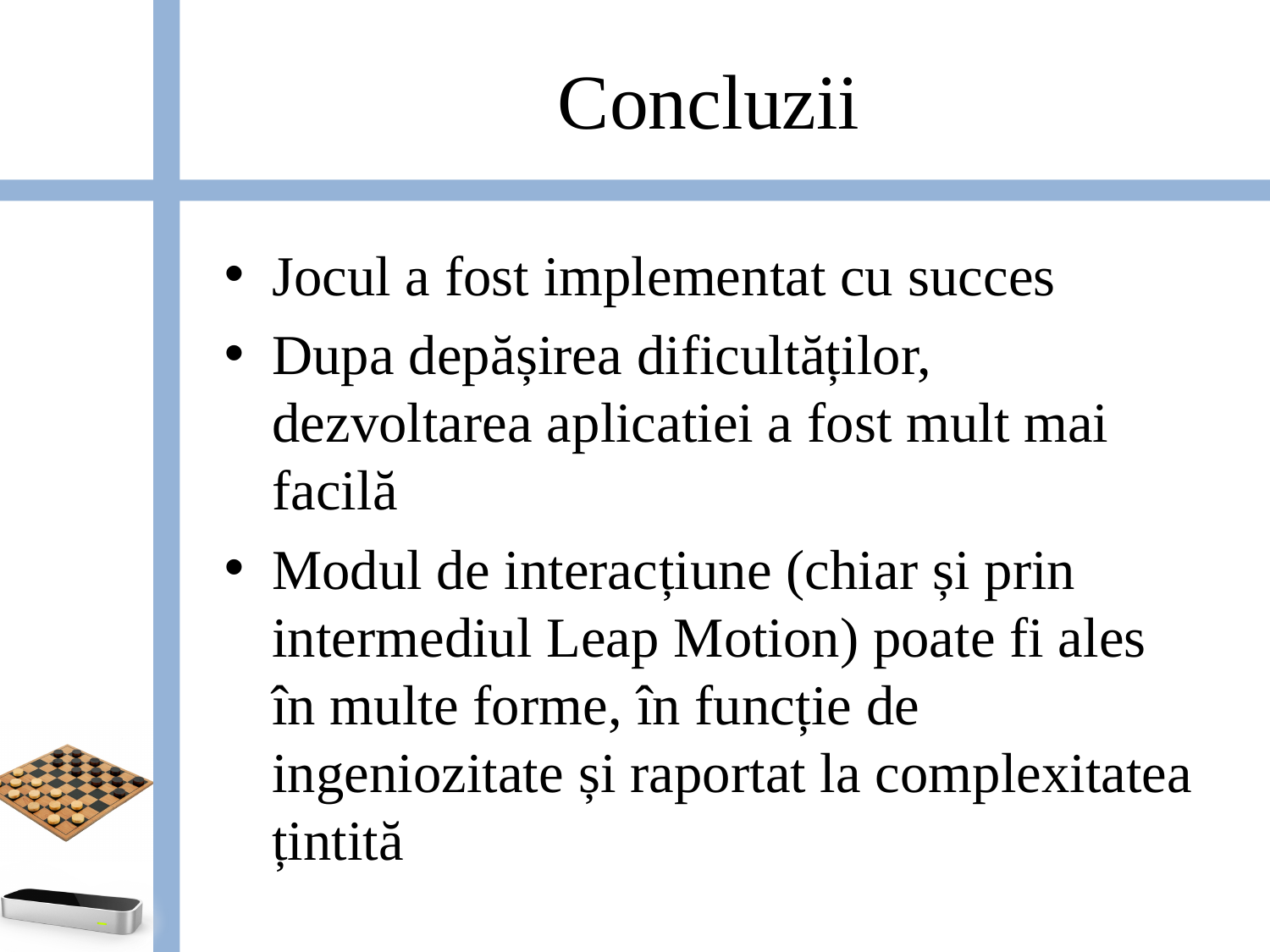

# Concluzii
Jocul a fost implementat cu succes
Dupa depășirea dificultăților, dezvoltarea aplicatiei a fost mult mai facilă
Modul de interacțiune (chiar și prin intermediul Leap Motion) poate fi ales în multe forme, în funcție de ingeniozitate și raportat la complexitatea țintită